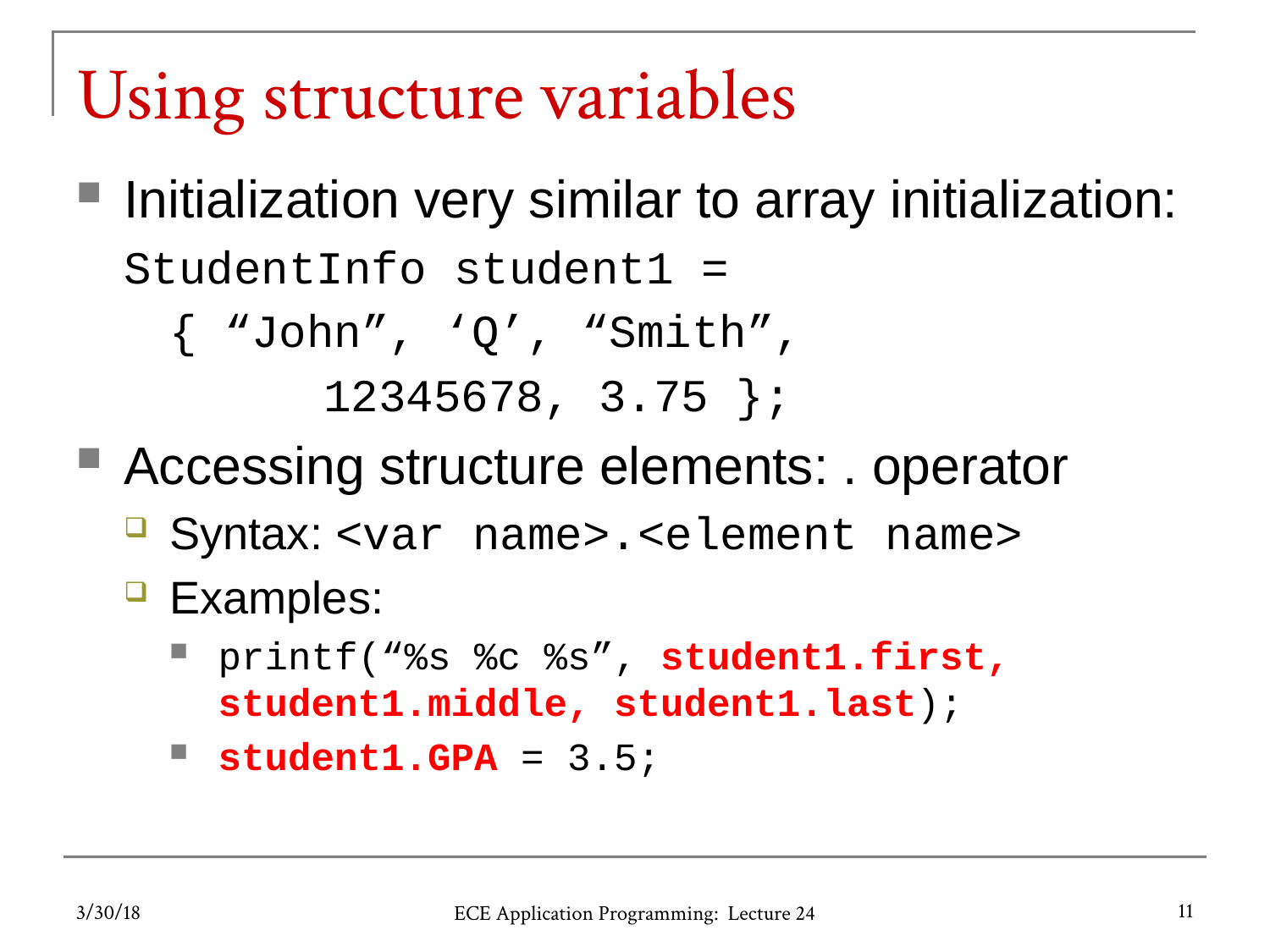

# Using structure variables
Initialization very similar to array initialization:
StudentInfo student1 =
	{ “John”, ‘Q’, “Smith”,
		 12345678, 3.75 };
Accessing structure elements: . operator
Syntax: <var name>.<element name>
Examples:
printf(“%s %c %s”, student1.first, student1.middle, student1.last);
student1.GPA = 3.5;
3/30/18
11
ECE Application Programming:  Lecture 24